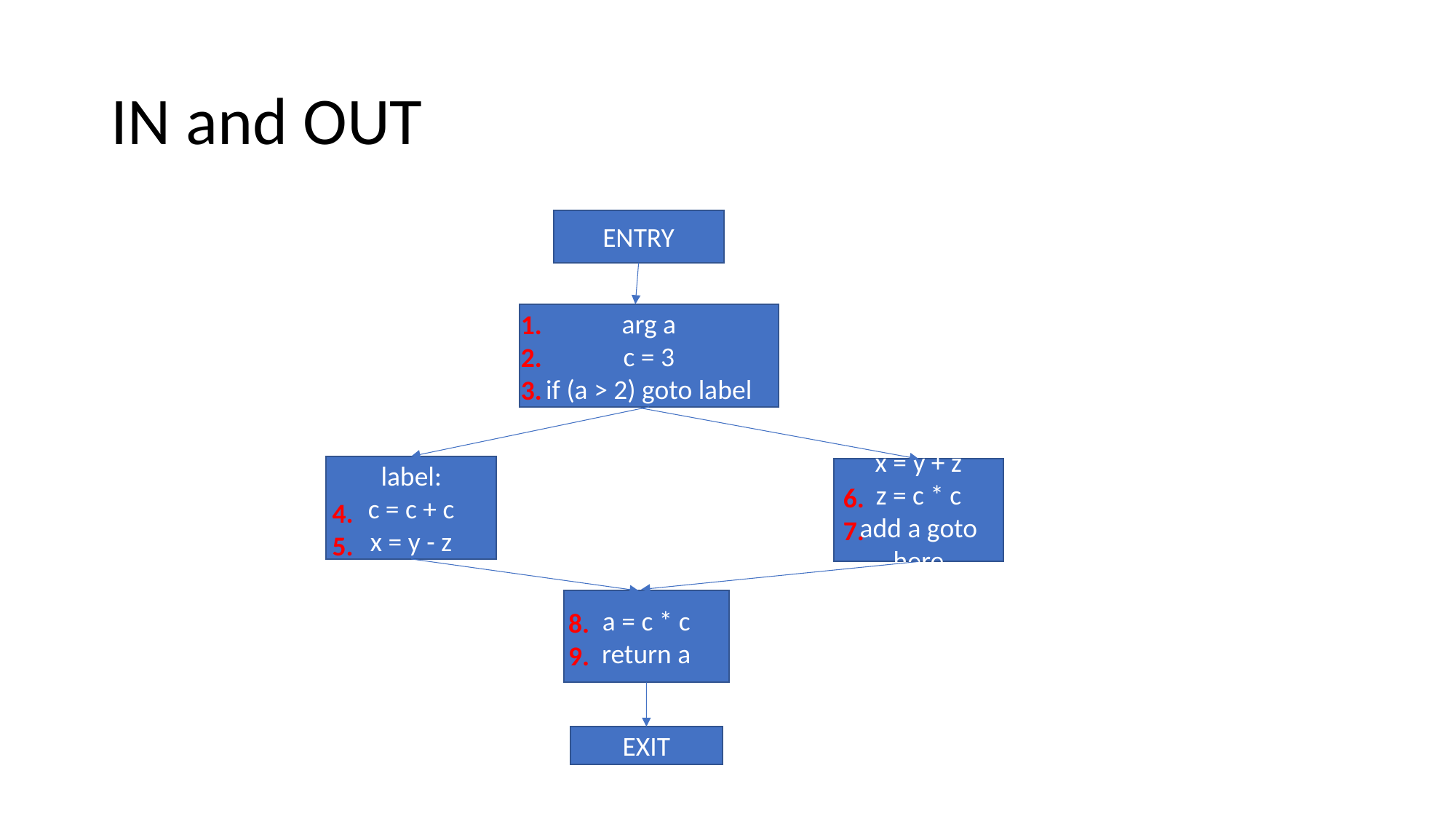

# IN and OUT
ENTRY

1.
2.
3.
arg a
c = 3
if (a > 2) goto label
label:
c = c + c
x = y - z
x = y + z
z = c * c
add a goto here
6.
7.
4.
5.
a = c * c
return a
8.
9.
EXIT